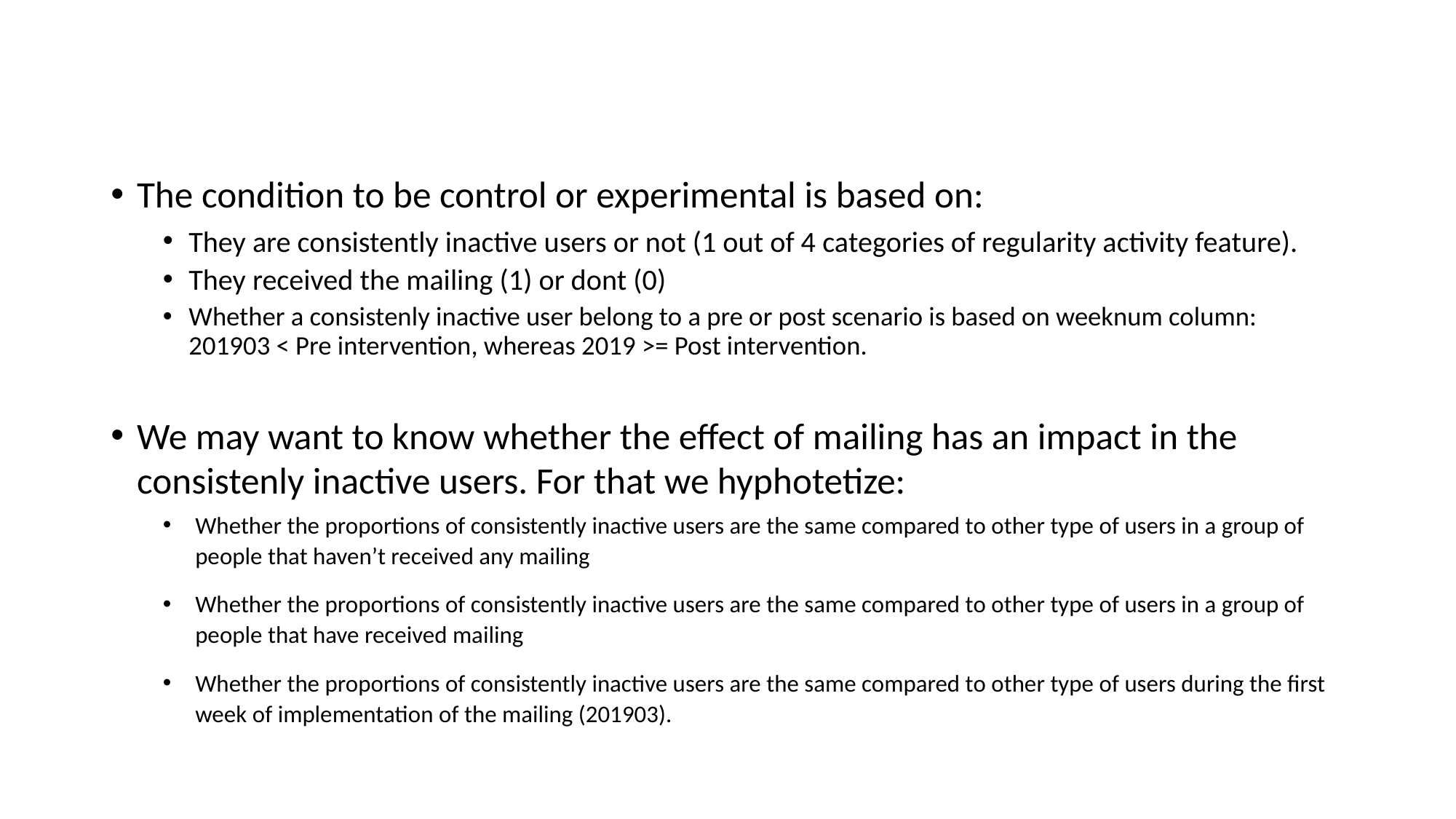

#

The condition to be control or experimental is based on:
They are consistently inactive users or not (1 out of 4 categories of regularity activity feature).
They received the mailing (1) or dont (0)
Whether a consistenly inactive user belong to a pre or post scenario is based on weeknum column: 201903 < Pre intervention, whereas 2019 >= Post intervention.

We may want to know whether the effect of mailing has an impact in the consistenly inactive users. For that we hyphotetize:
Whether the proportions of consistently inactive users are the same compared to other type of users in a group of people that haven’t received any mailing
Whether the proportions of consistently inactive users are the same compared to other type of users in a group of people that have received mailing
Whether the proportions of consistently inactive users are the same compared to other type of users during the first week of implementation of the mailing (201903).